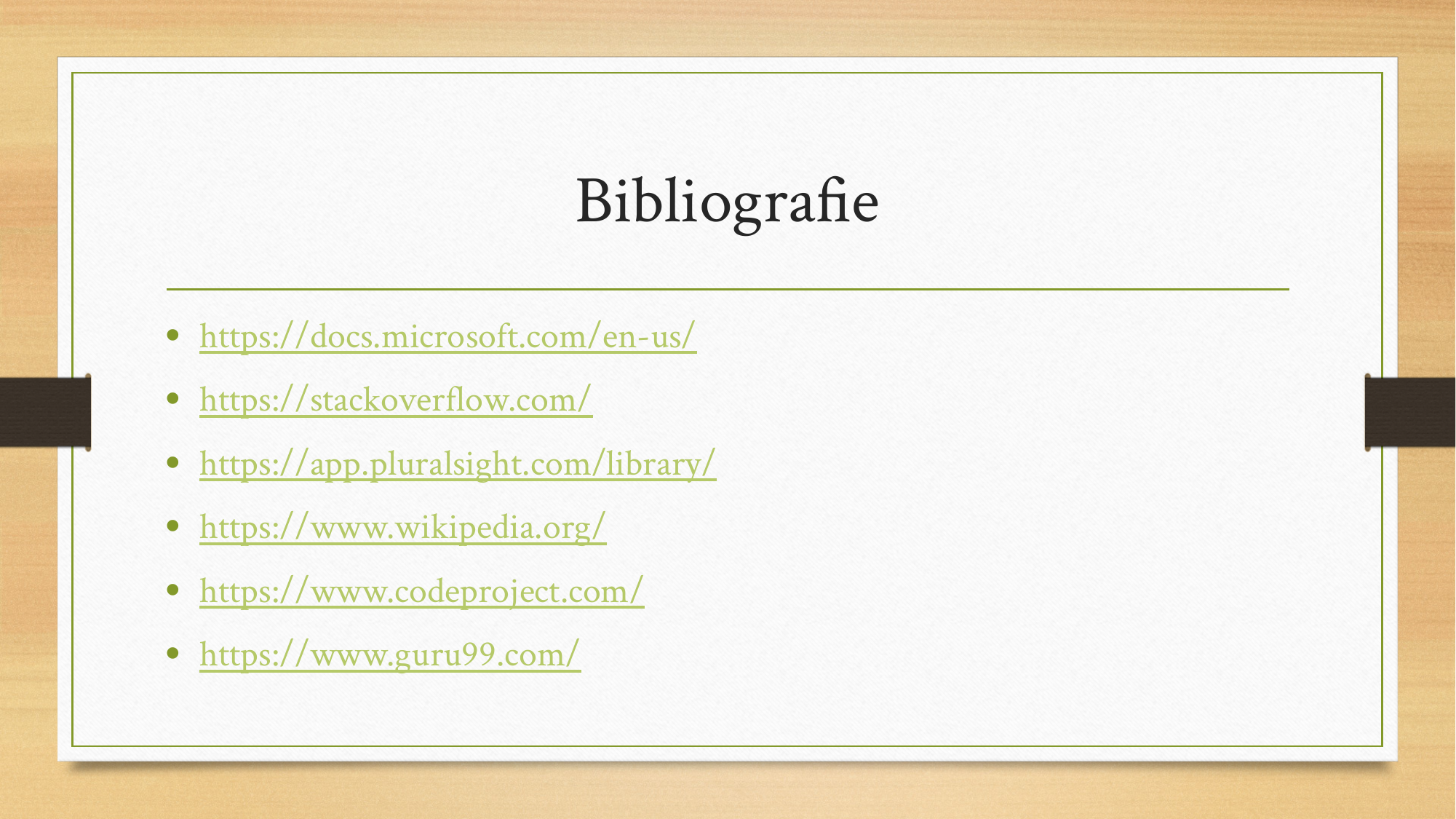

# Bibliografie
https://docs.microsoft.com/en-us/
https://stackoverflow.com/
https://app.pluralsight.com/library/
https://www.wikipedia.org/
https://www.codeproject.com/
https://www.guru99.com/